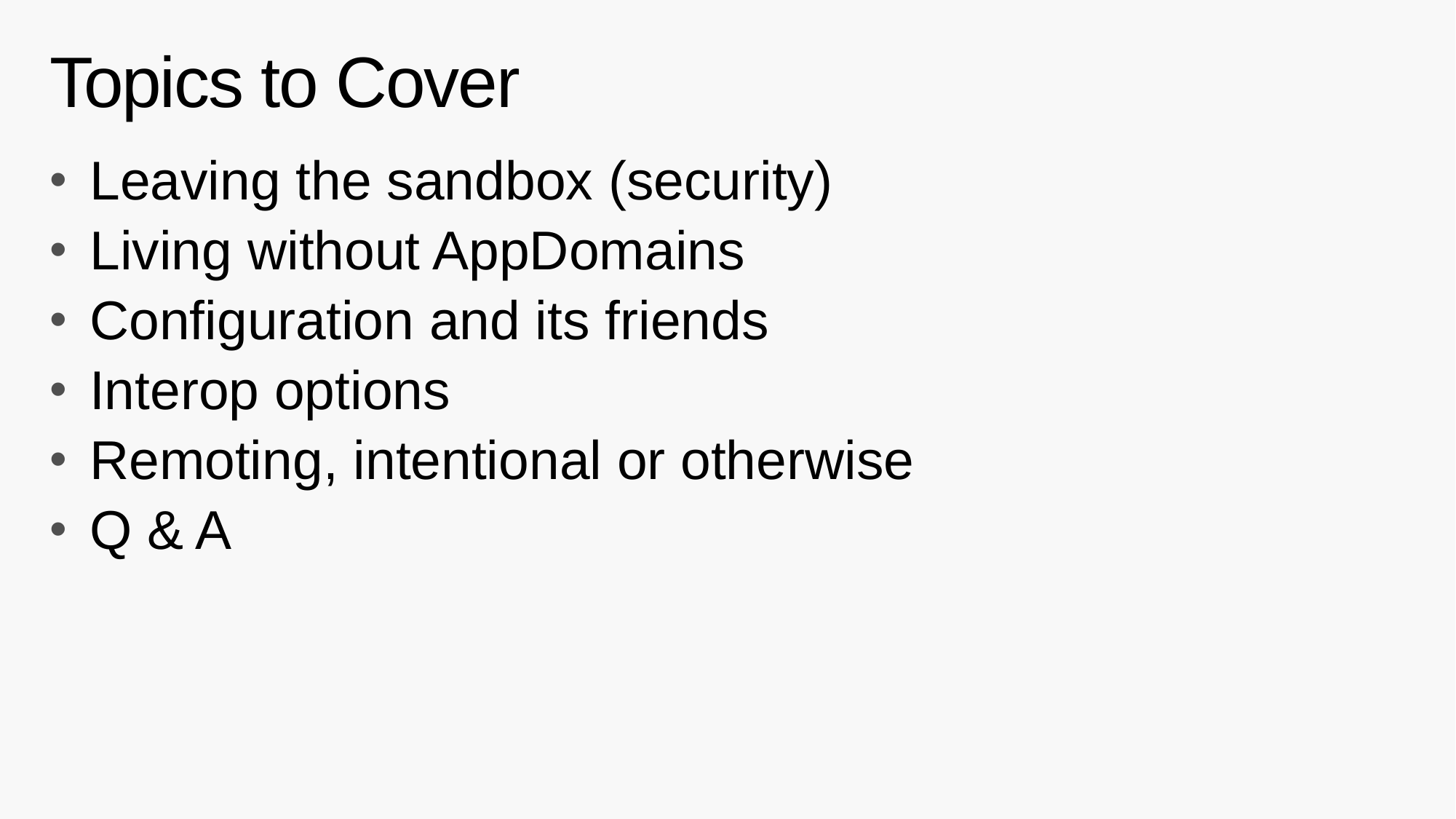

# Topics to Cover
Leaving the sandbox (security)
Living without AppDomains
Configuration and its friends
Interop options
Remoting, intentional or otherwise
Q & A